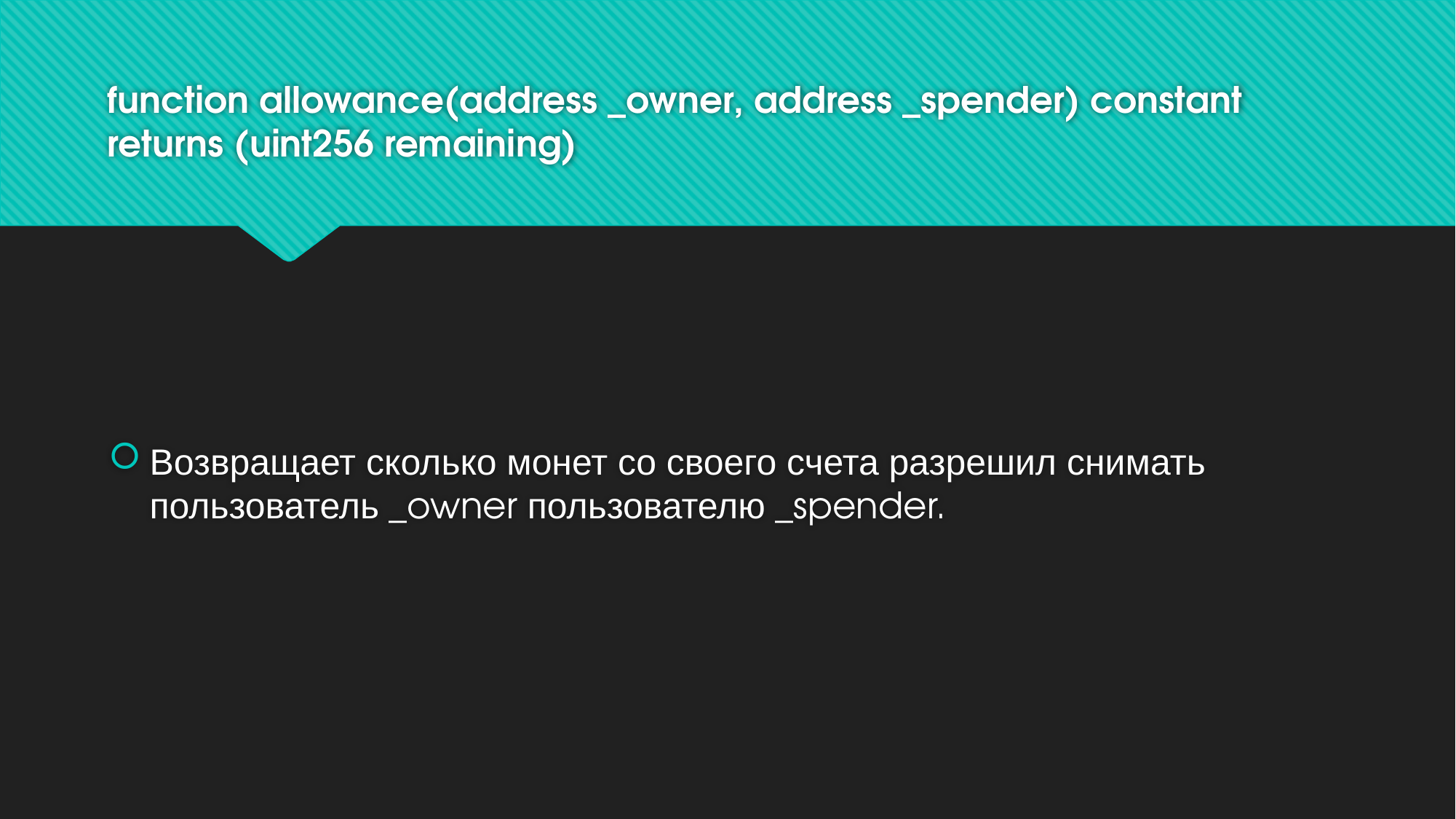

# function allowance(address _owner, address _spender) constant returns (uint256 remaining)
Возвращает сколько монет со своего счета разрешил снимать пользователь _owner пользователю _spender.